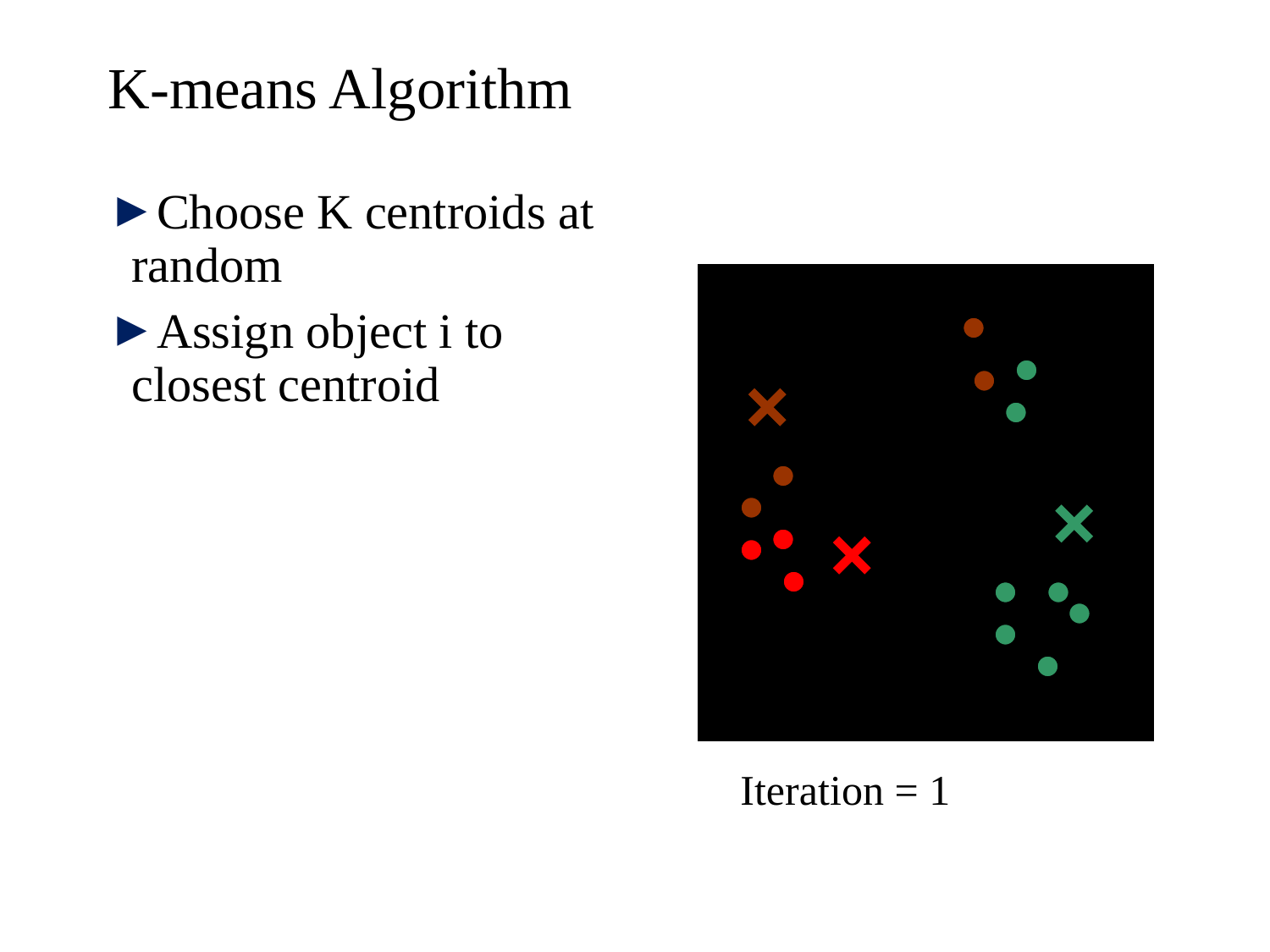

# K-means Algorithm
Choose K centroids at random
Assign object i to closest centroid

Iteration = 1